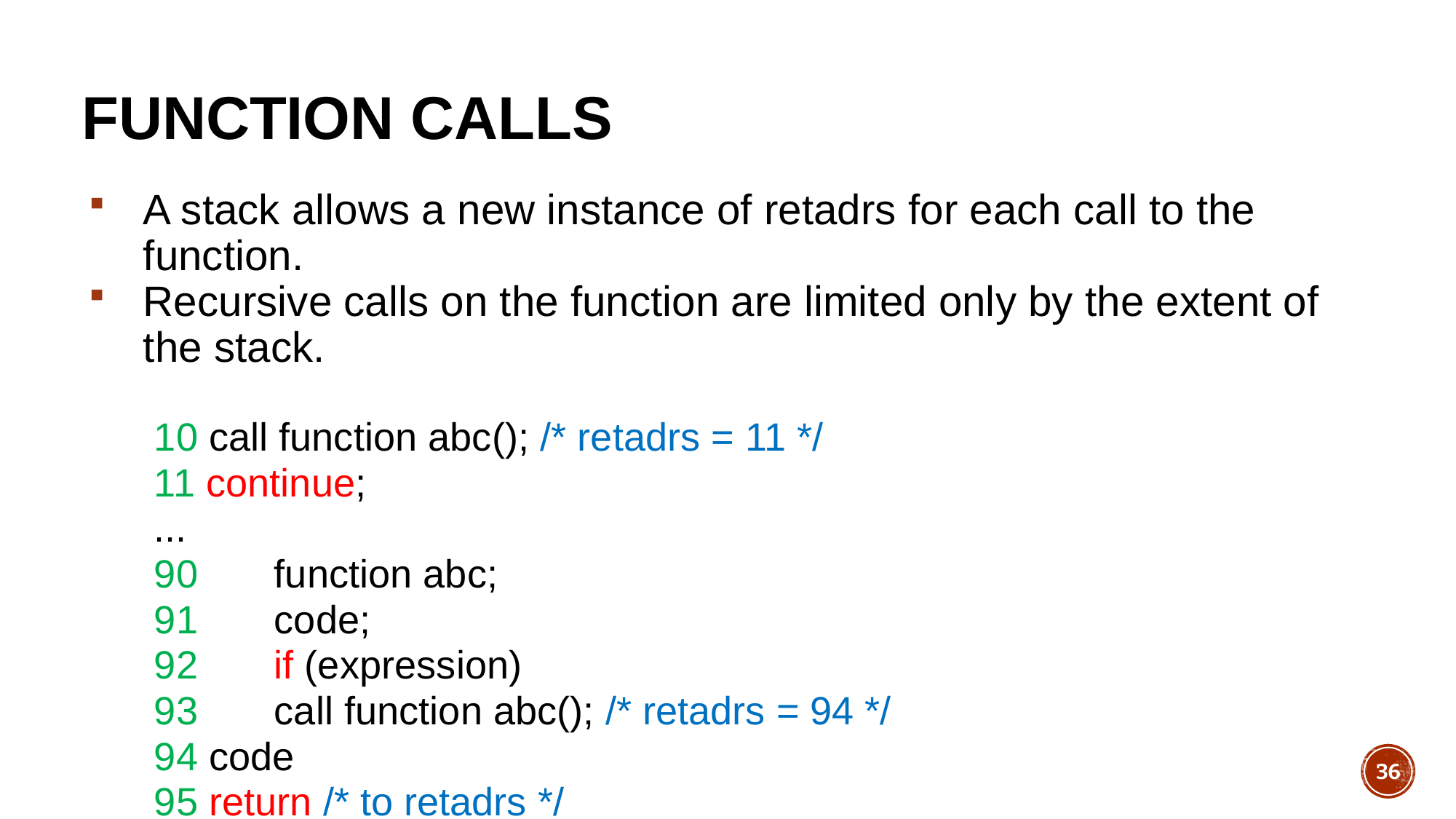

# Function Calls
A stack allows a new instance of retadrs for each call to the function.
Recursive calls on the function are limited only by the extent of the stack.

10 call function abc(); /* retadrs = 11 */
11 continue;
...
90	 function abc;
91	 code;
92	 if (expression)
93	 call function abc(); /* retadrs = 94 */
94 code
95 return /* to retadrs */
36